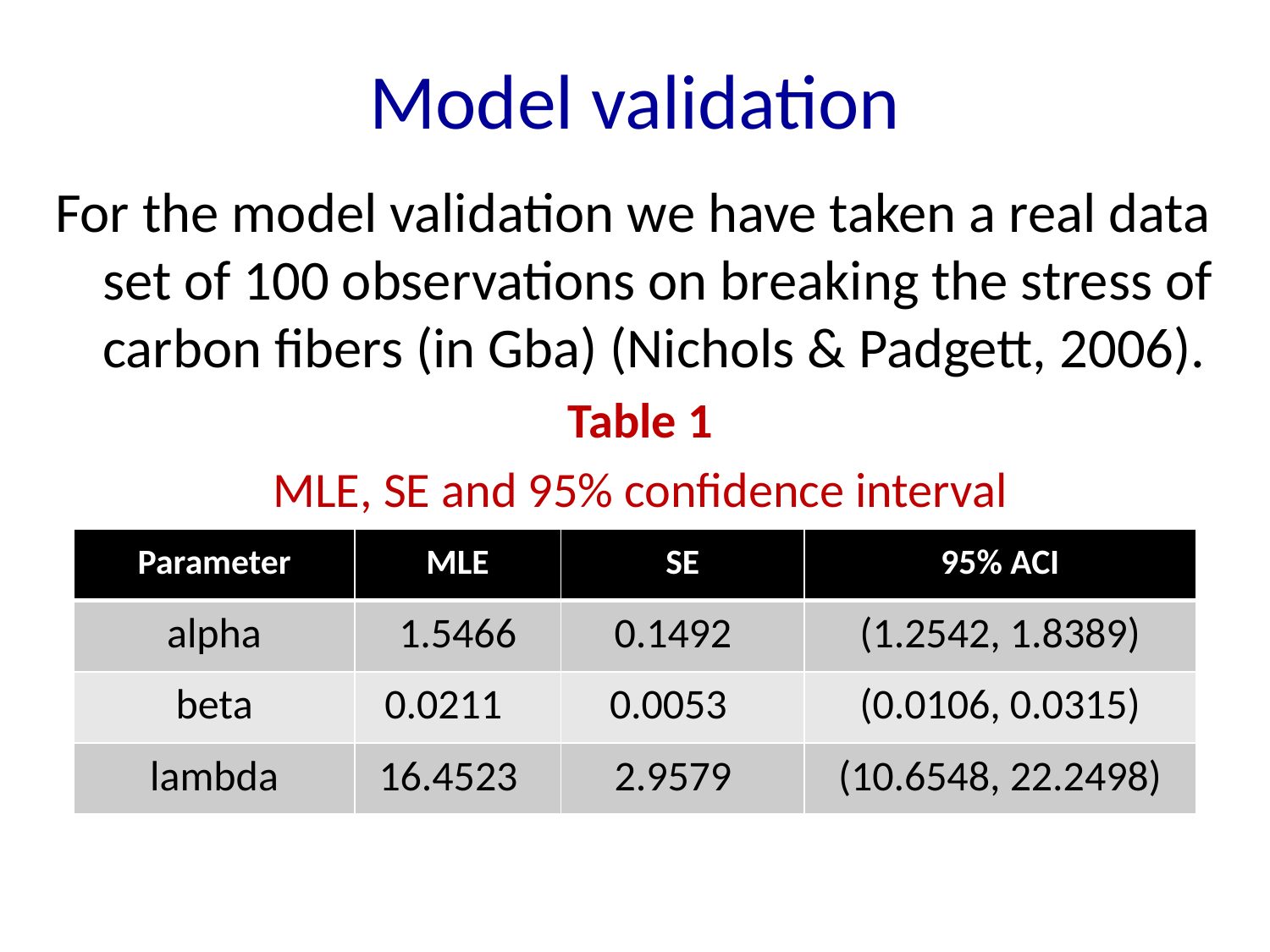

# Model validation
For the model validation we have taken a real data set of 100 observations on breaking the stress of carbon fibers (in Gba) (Nichols & Padgett, 2006).
Table 1
MLE, SE and 95% confidence interval

| Parameter | MLE | SE | 95% ACI |
| --- | --- | --- | --- |
| alpha | 1.5466 | 0.1492 | (1.2542, 1.8389) |
| beta | 0.0211 | 0.0053 | (0.0106, 0.0315) |
| lambda | 16.4523 | 2.9579 | (10.6548, 22.2498) |